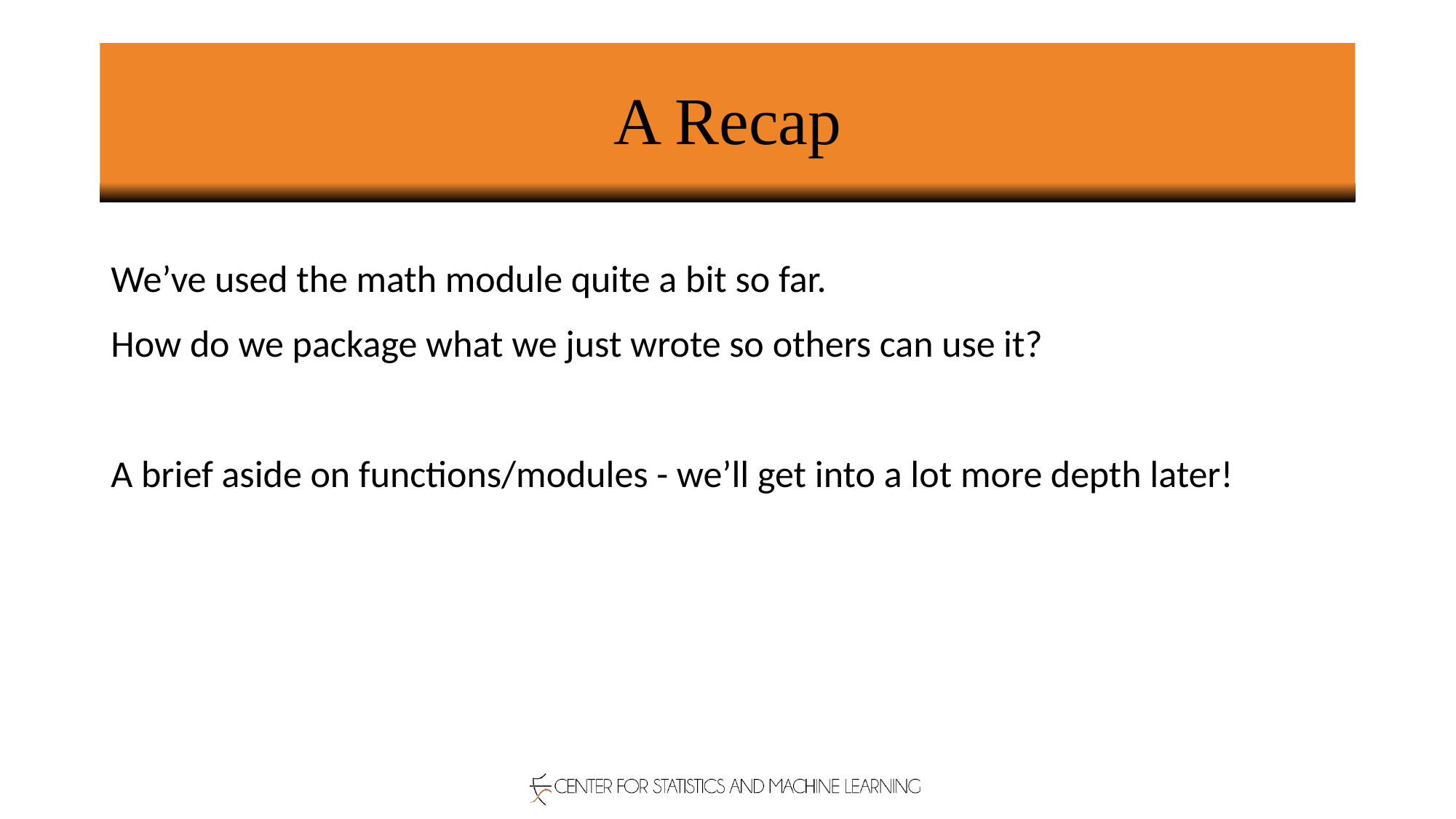

# A Recap
We’ve used the math module quite a bit so far.
How do we package what we just wrote so others can use it?

A brief aside on functions/modules - we’ll get into a lot more depth later!